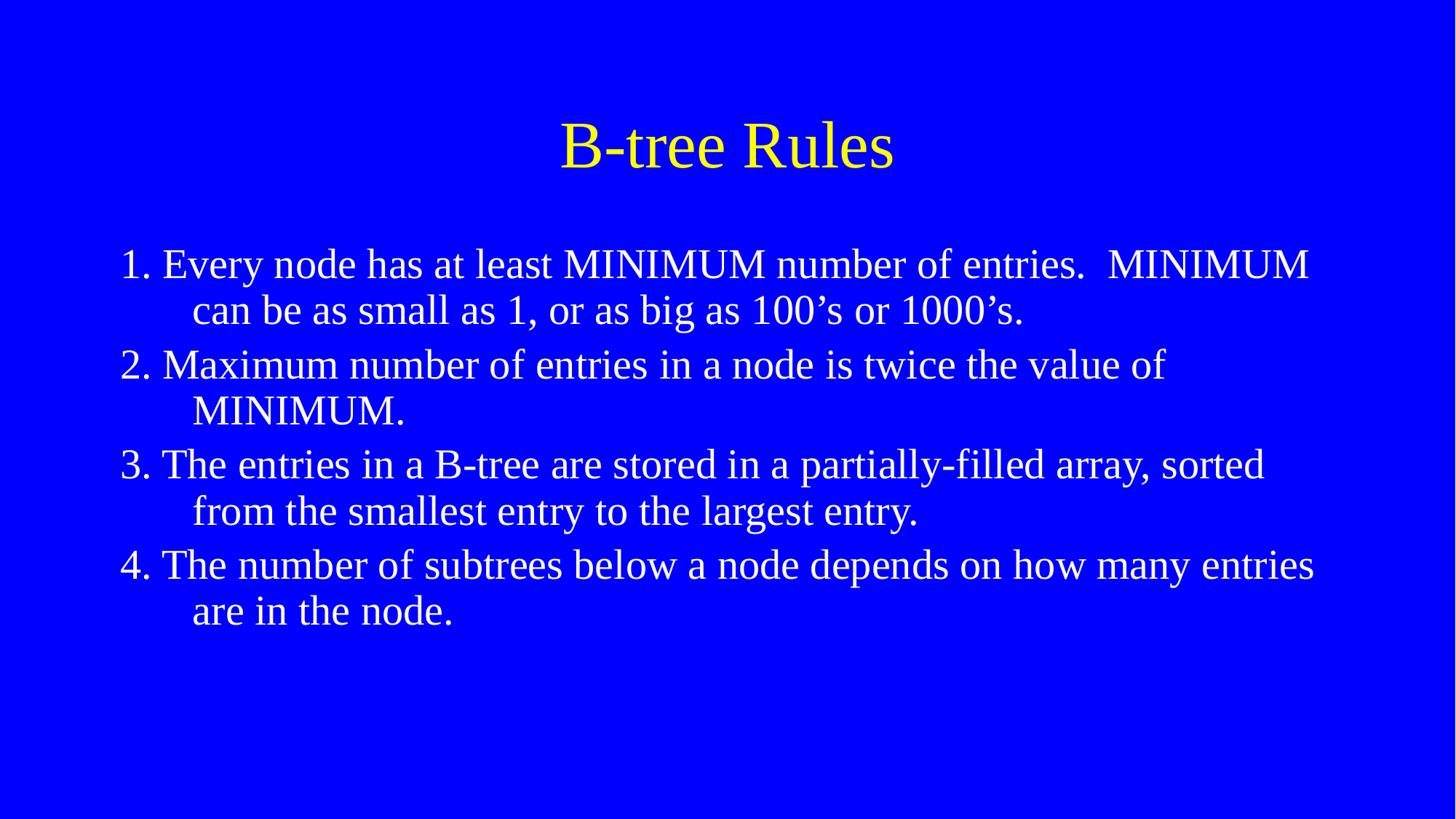

# B-tree Rules
1. Every node has at least MINIMUM number of entries.  MINIMUM can be as small as 1, or as big as 100’s or 1000’s.
2. Maximum number of entries in a node is twice the value of MINIMUM.
3. The entries in a B-tree are stored in a partially-filled array, sorted from the smallest entry to the largest entry.
4. The number of subtrees below a node depends on how many entries are in the node.